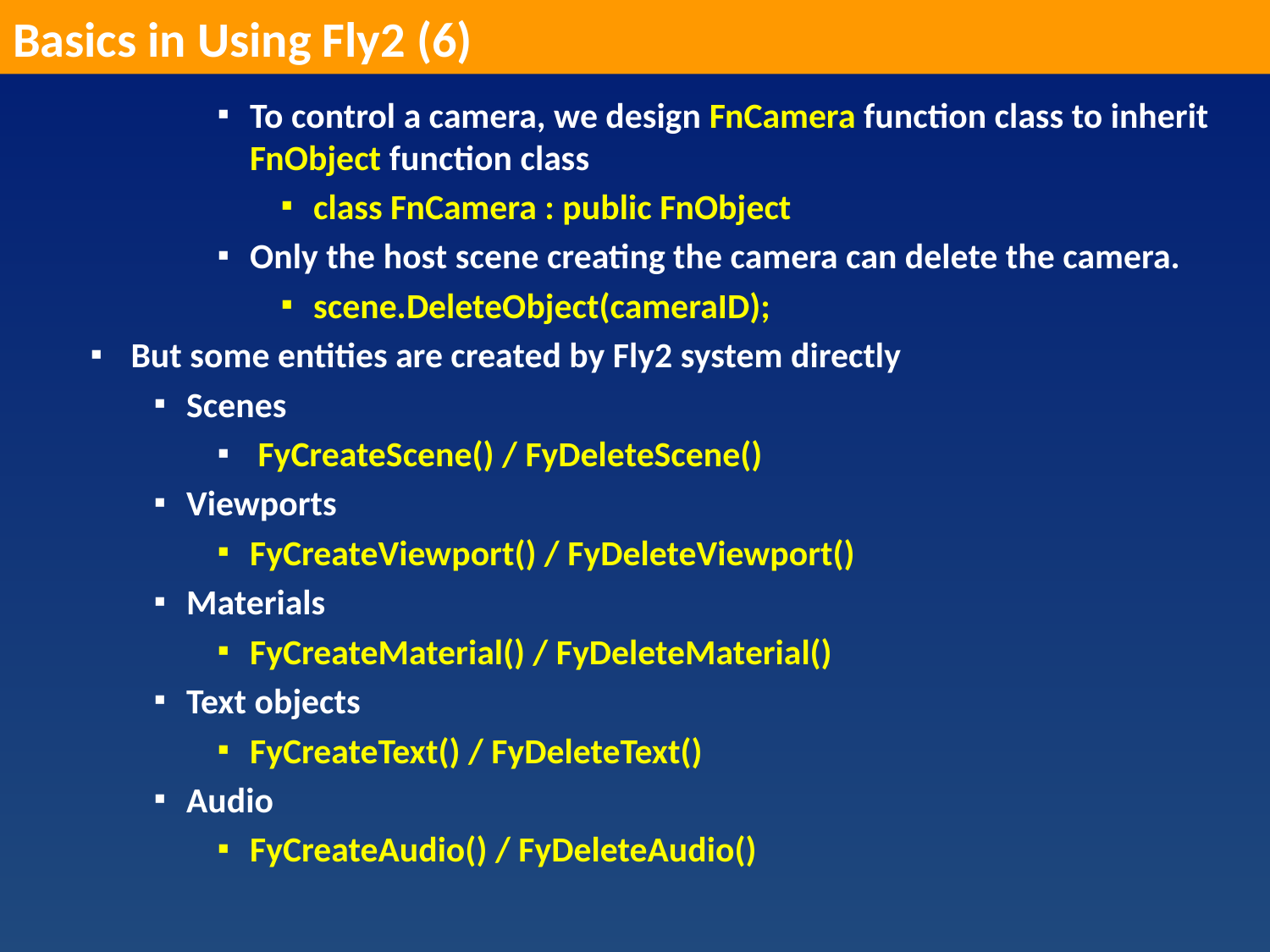

Basics in Using Fly2 (6)
To control a camera, we design FnCamera function class to inherit FnObject function class
class FnCamera : public FnObject
Only the host scene creating the camera can delete the camera.
scene.DeleteObject(cameraID);
But some entities are created by Fly2 system directly
Scenes
 FyCreateScene() / FyDeleteScene()
Viewports
FyCreateViewport() / FyDeleteViewport()
Materials
FyCreateMaterial() / FyDeleteMaterial()
Text objects
FyCreateText() / FyDeleteText()
Audio
FyCreateAudio() / FyDeleteAudio()